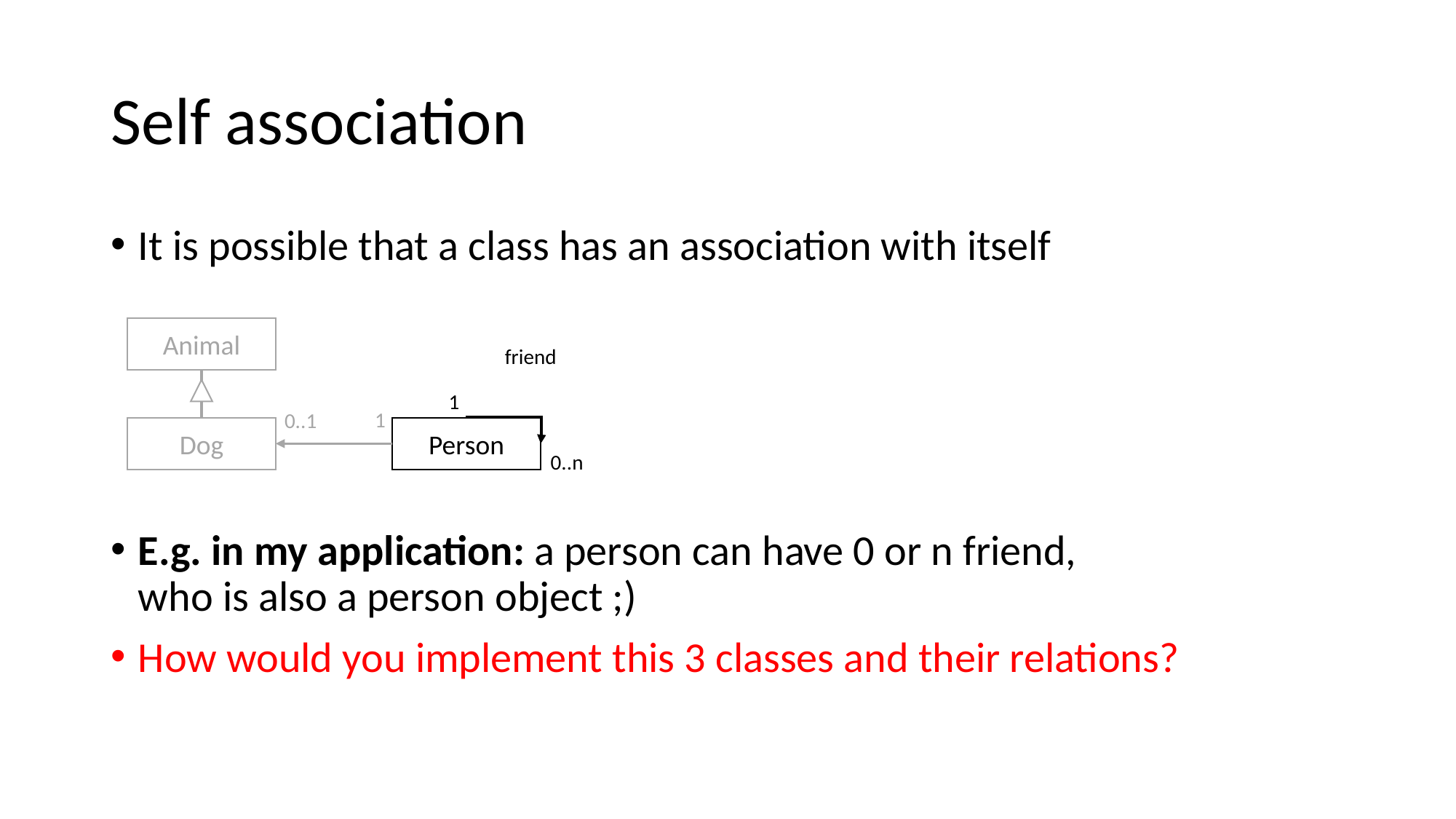

# Self association
It is possible that a class has an association with itself

E.g. in my application: a person can have 0 or n friend,
who is also a person object ;)
How would you implement this 3 classes and their relations?
Animal
friend

1
1
0..1
Dog
Person
0..n